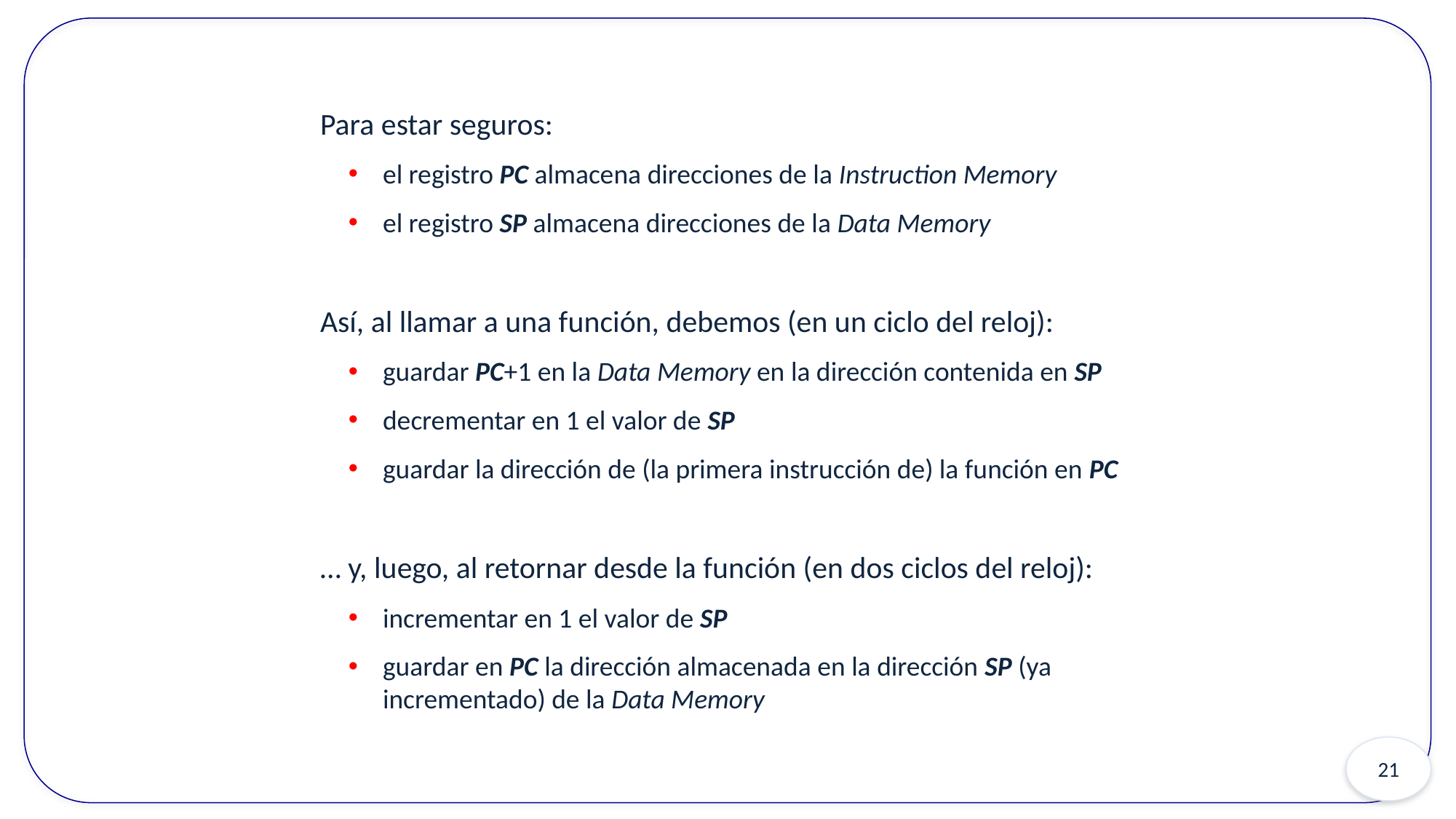

Para estar seguros:
el registro PC almacena direcciones de la Instruction Memory
el registro SP almacena direcciones de la Data Memory
Así, al llamar a una función, debemos (en un ciclo del reloj):
guardar PC+1 en la Data Memory en la dirección contenida en SP
decrementar en 1 el valor de SP
guardar la dirección de (la primera instrucción de) la función en PC
… y, luego, al retornar desde la función (en dos ciclos del reloj):
incrementar en 1 el valor de SP
guardar en PC la dirección almacenada en la dirección SP (ya incrementado) de la Data Memory